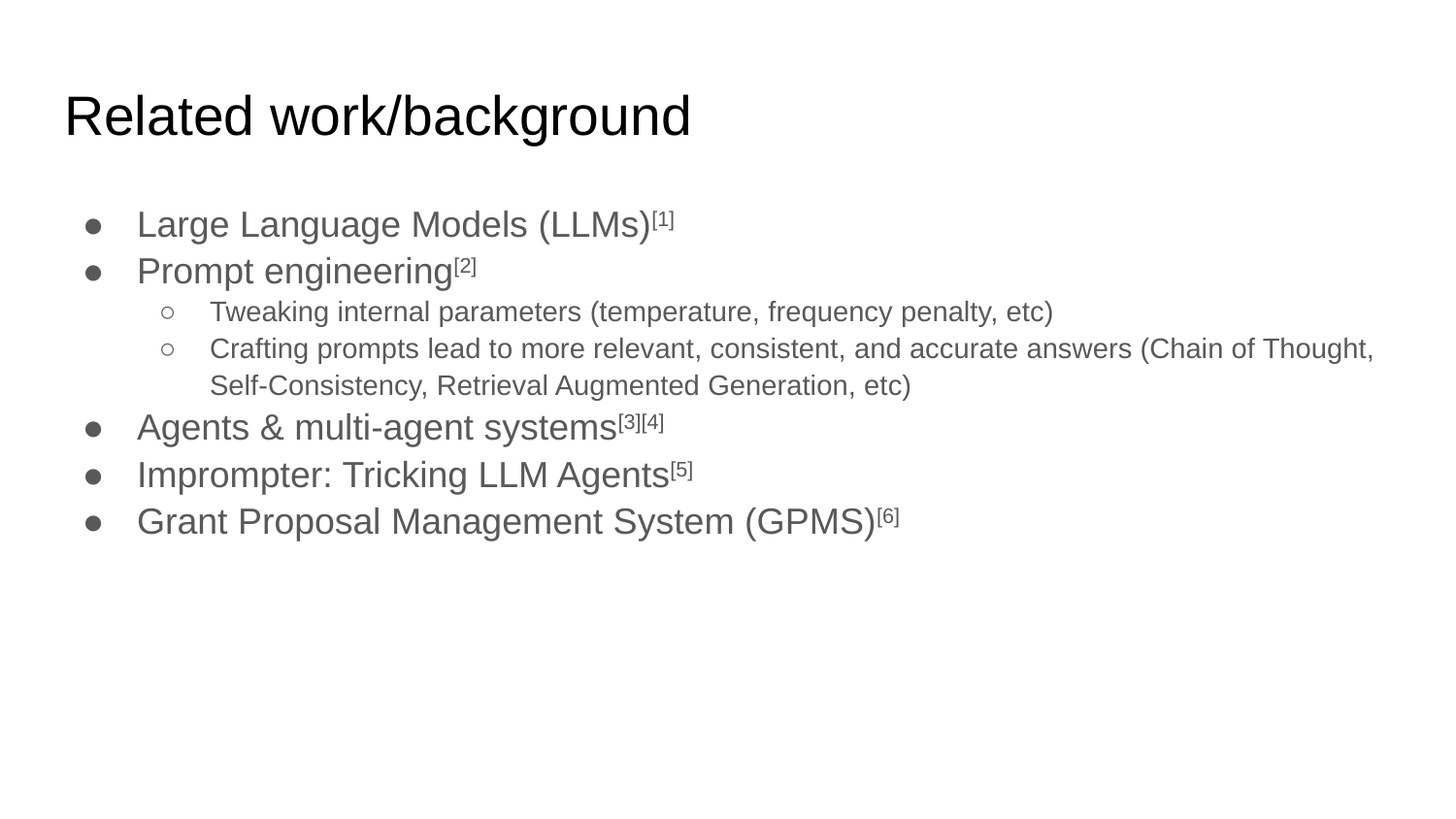

# Related work/background
Large Language Models (LLMs)[1]
Prompt engineering[2]
Tweaking internal parameters (temperature, frequency penalty, etc)
Crafting prompts lead to more relevant, consistent, and accurate answers (Chain of Thought, Self-Consistency, Retrieval Augmented Generation, etc)
Agents & multi-agent systems[3][4]
Imprompter: Tricking LLM Agents[5]
Grant Proposal Management System (GPMS)[6]